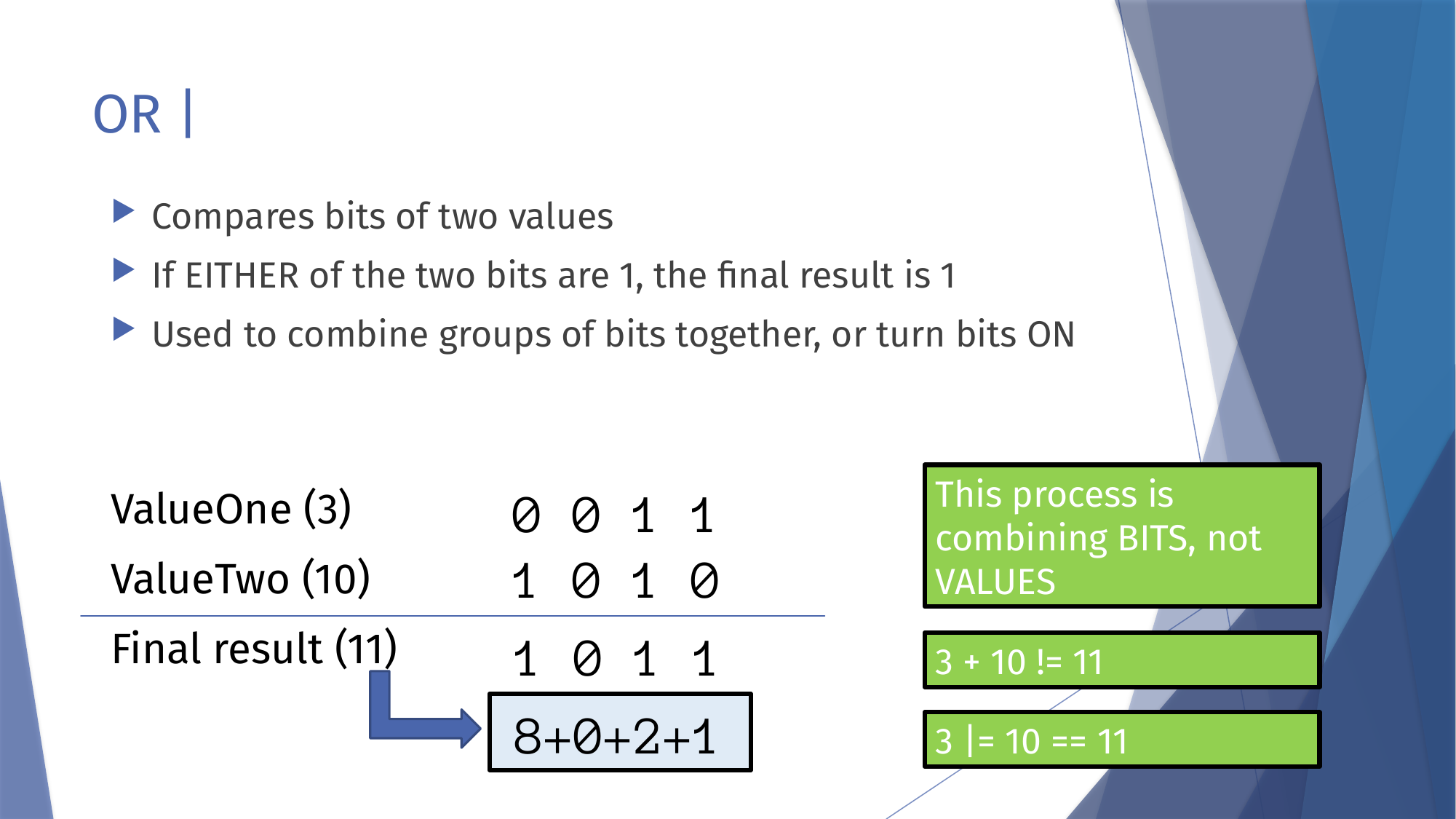

# OR |
Compares bits of two values
If EITHER of the two bits are 1, the final result is 1
Used to combine groups of bits together, or turn bits ON
This process is combining BITS, not VALUES
0 0 1 1
1 0 1 0
ValueOne (3)
ValueTwo (10)
Final result (11)
1 0 1 1
3 + 10 != 11

8+0+2+1
3 |= 10 == 11